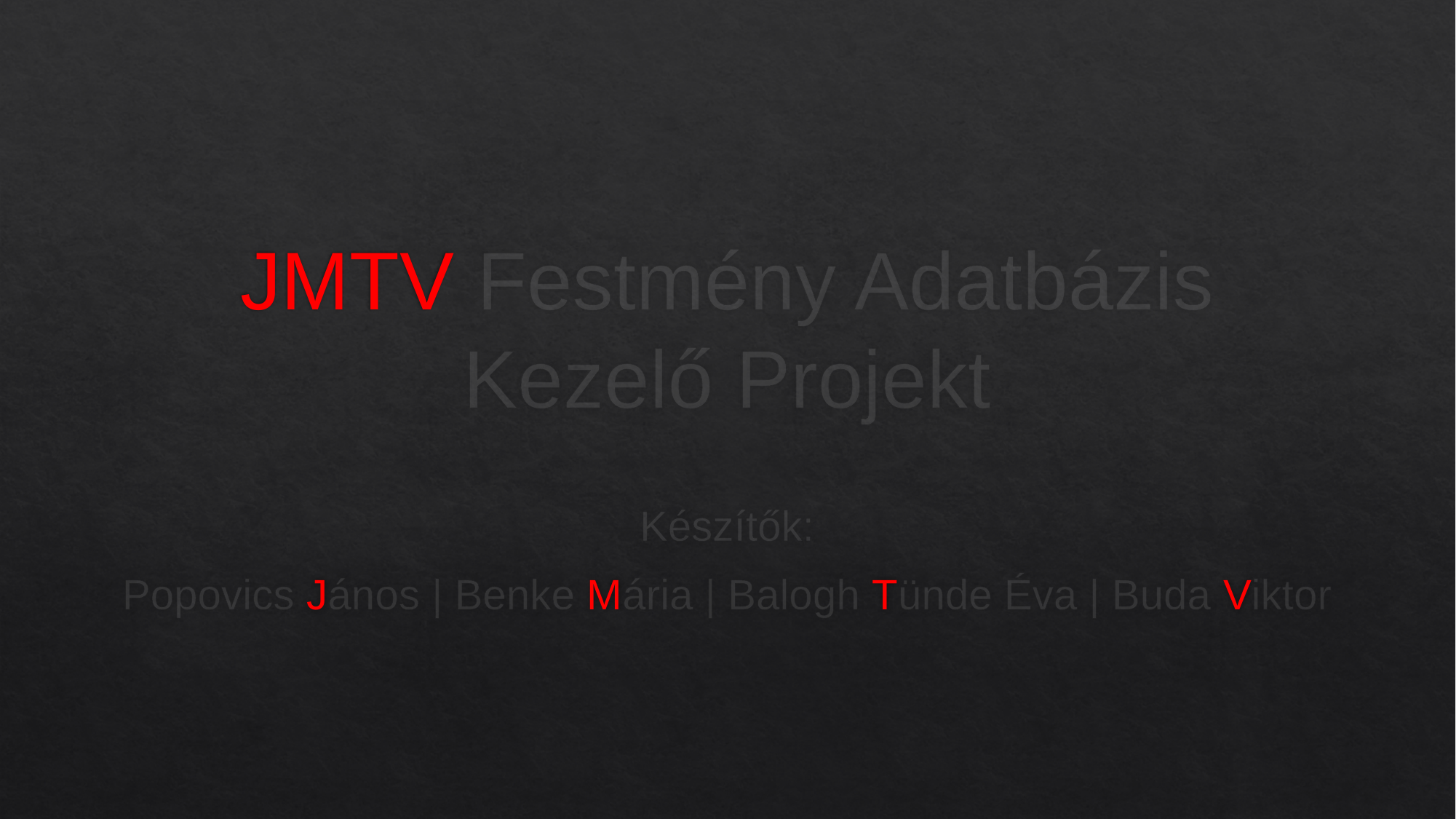

# JMTV Festmény Adatbázis Kezelő Projekt
Készítők:
Popovics János | Benke Mária | Balogh Tünde Éva | Buda Viktor